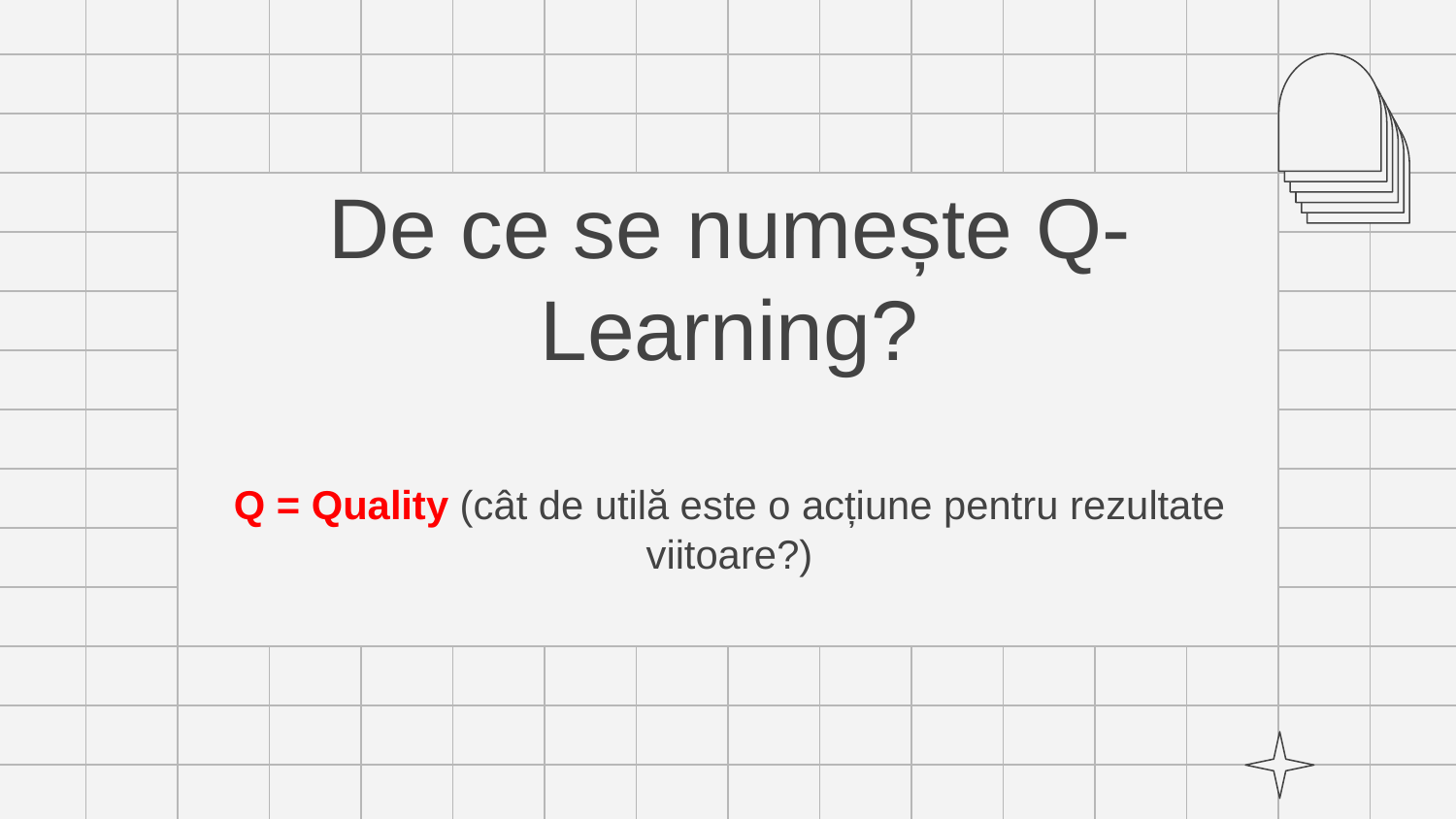

# De ce se numește Q-Learning? Q = Quality (cât de utilă este o acțiune pentru rezultate viitoare?)